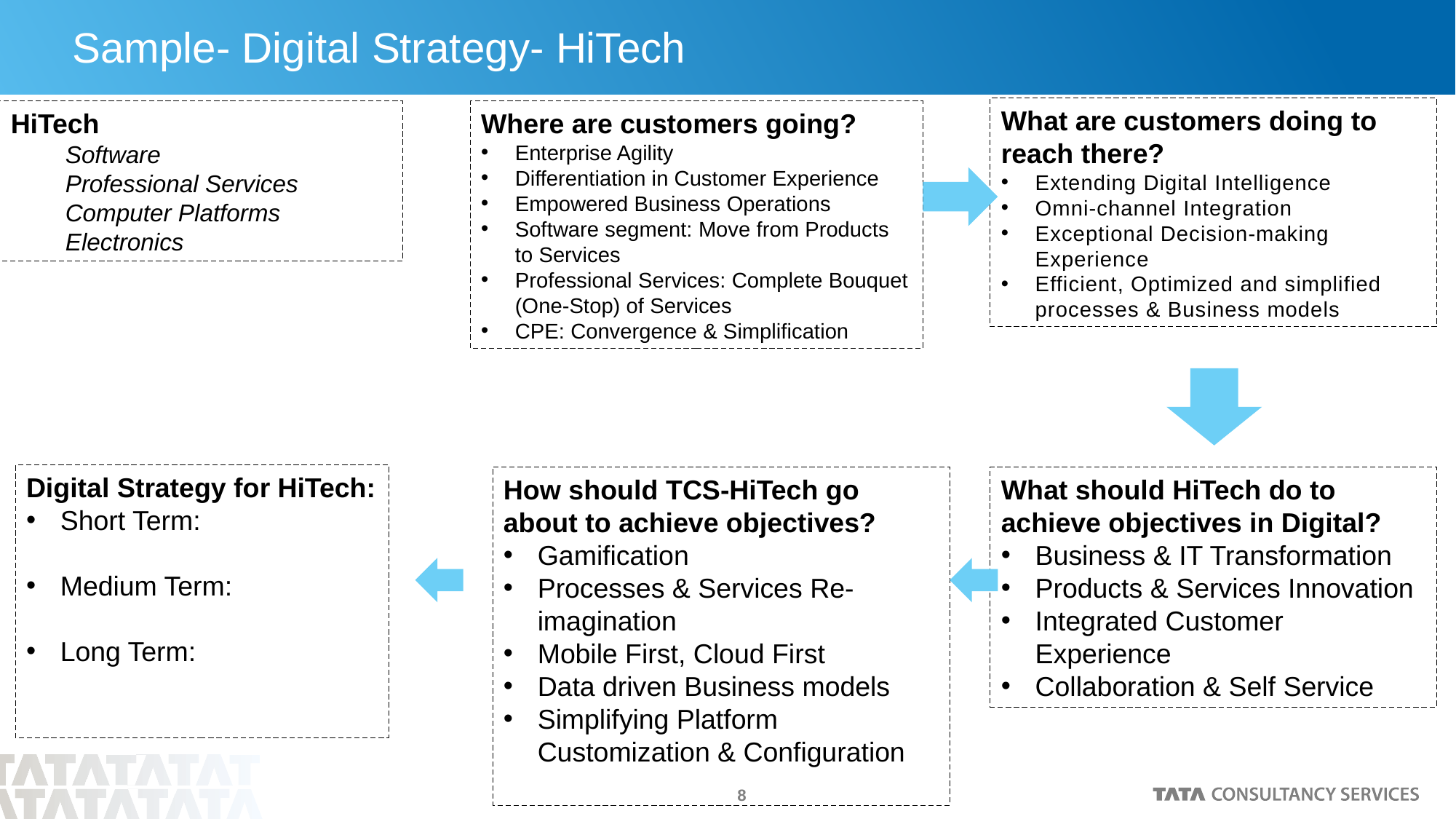

# Sample- Digital Strategy- HiTech
What are customers doing to reach there?
Extending Digital Intelligence
Omni-channel Integration
Exceptional Decision-making Experience
Efficient, Optimized and simplified processes & Business models
HiTech
Software
Professional Services
Computer Platforms
Electronics
Where are customers going?
Enterprise Agility
Differentiation in Customer Experience
Empowered Business Operations
Software segment: Move from Products to Services
Professional Services: Complete Bouquet (One-Stop) of Services
CPE: Convergence & Simplification

Digital Strategy for HiTech:
Short Term:

Medium Term:

Long Term:

How should TCS-HiTech go about to achieve objectives?
Gamification
Processes & Services Re-imagination
Mobile First, Cloud First
Data driven Business models
Simplifying Platform Customization & Configuration

What should HiTech do to achieve objectives in Digital?
Business & IT Transformation
Products & Services Innovation
Integrated Customer Experience
Collaboration & Self Service